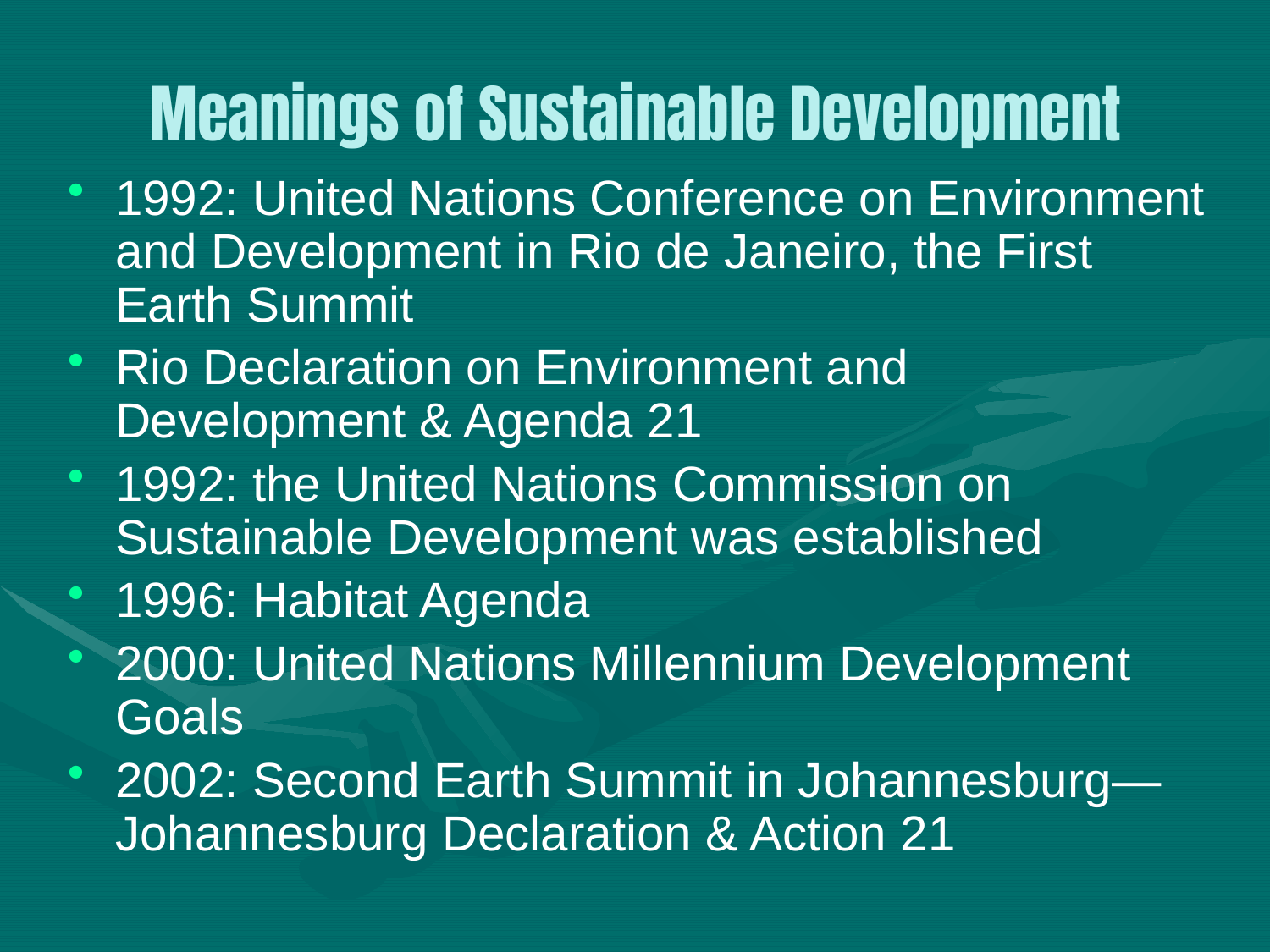

# Meanings of Sustainable Development
1992: United Nations Conference on Environment and Development in Rio de Janeiro, the First Earth Summit
Rio Declaration on Environment and Development & Agenda 21
1992: the United Nations Commission on Sustainable Development was established
1996: Habitat Agenda
2000: United Nations Millennium Development Goals
2002: Second Earth Summit in Johannesburg—Johannesburg Declaration & Action 21